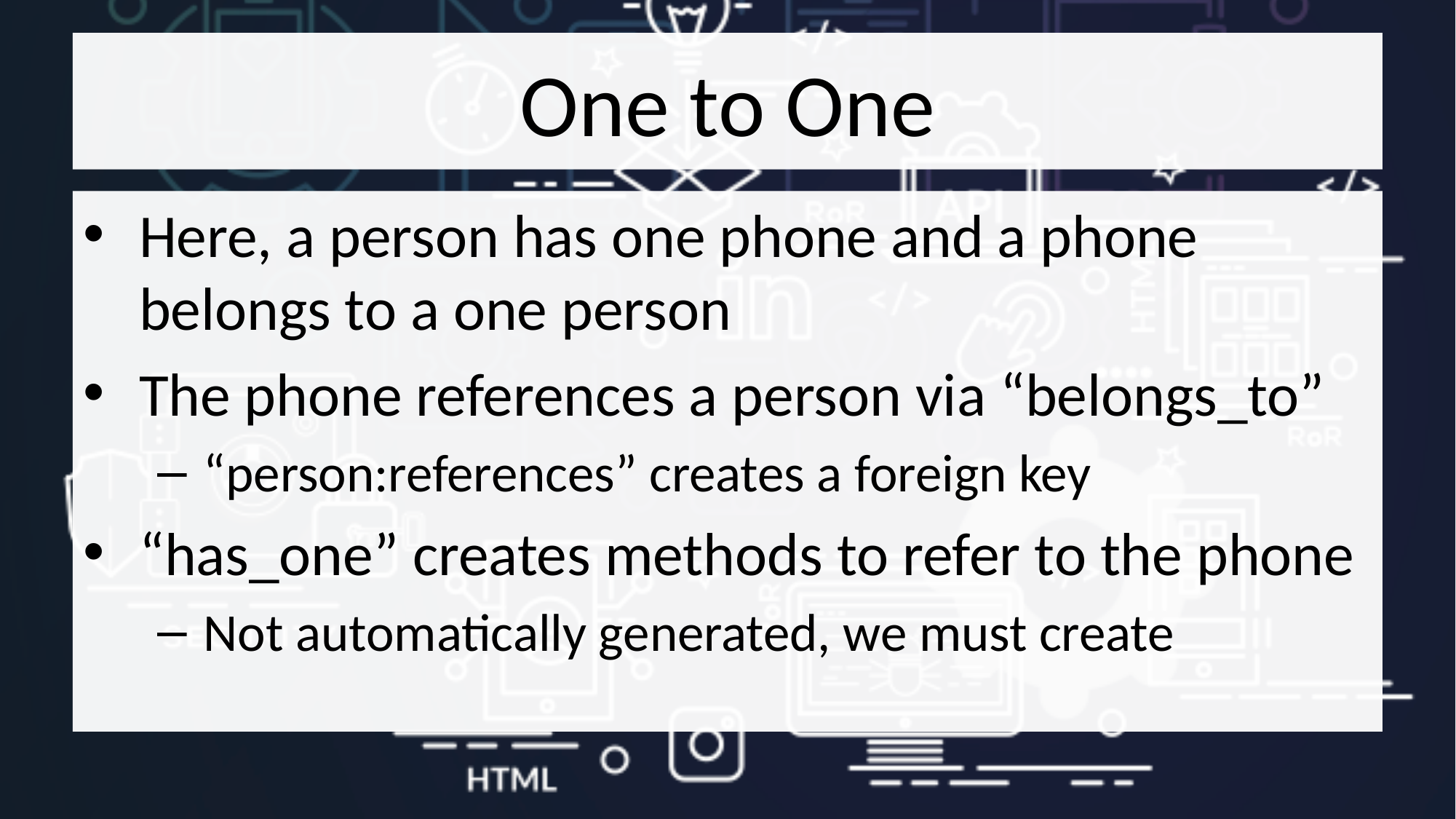

# One to One
Here, a person has one phone and a phone belongs to a one person
The phone references a person via “belongs_to”
“person:references” creates a foreign key
“has_one” creates methods to refer to the phone
Not automatically generated, we must create